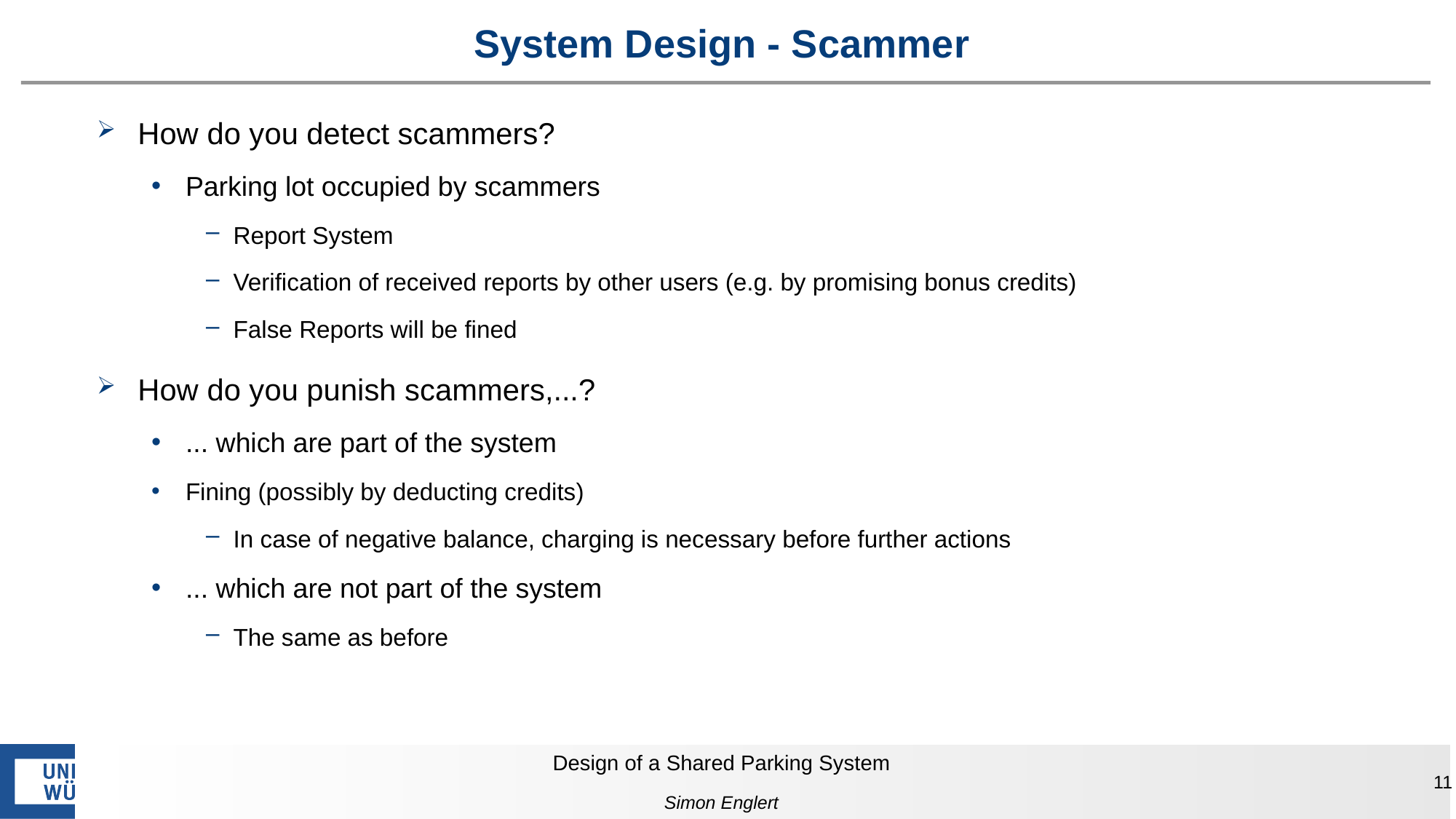

# System Design - Scammer
How do you detect scammers?
Parking lot occupied by scammers
Report System
Verification of received reports by other users (e.g. by promising bonus credits)
False Reports will be fined
How do you punish scammers,...?
... which are part of the system
Fining (possibly by deducting credits)
In case of negative balance, charging is necessary before further actions
... which are not part of the system
The same as before